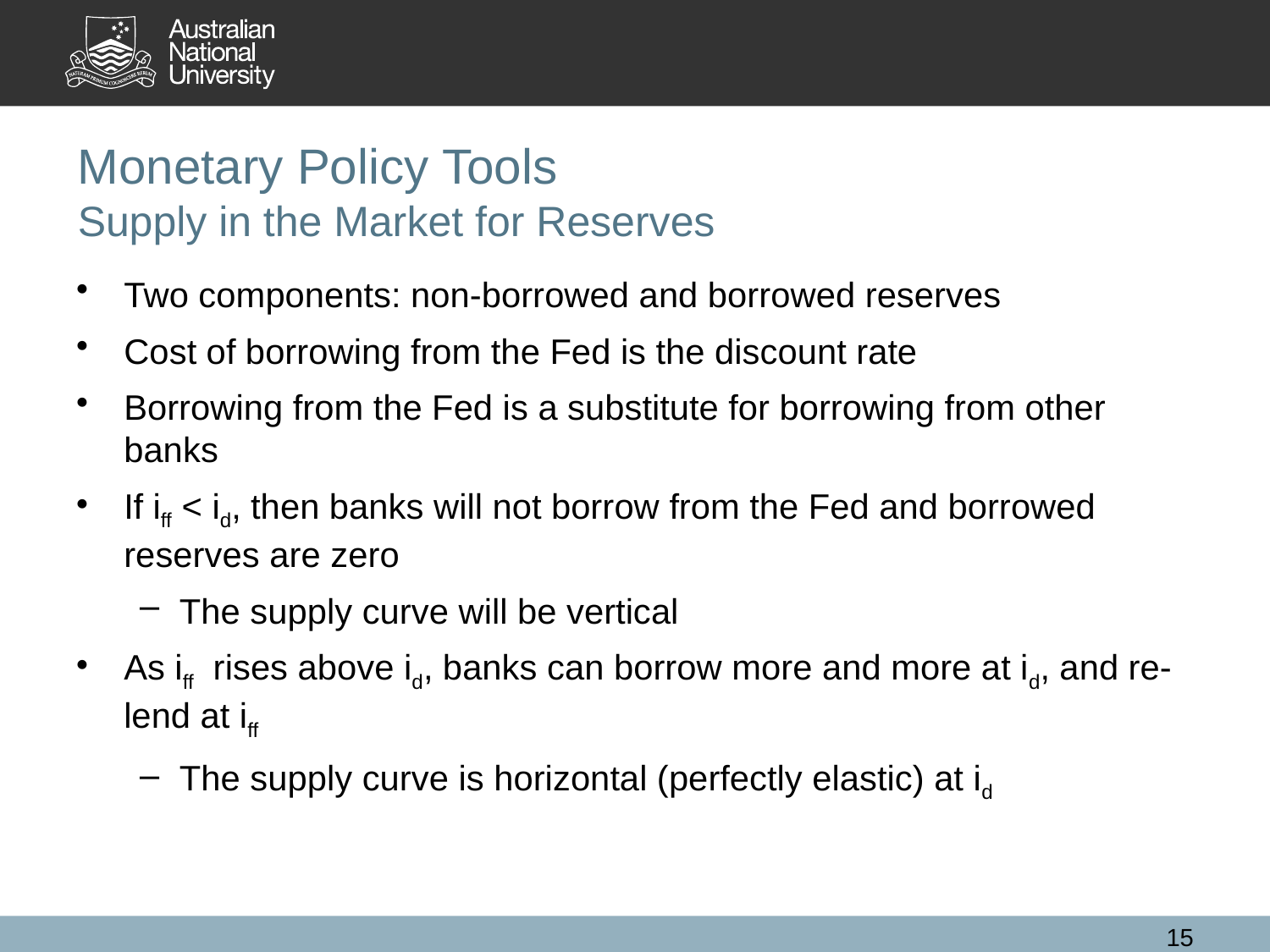

# Monetary Policy Tools Supply in the Market for Reserves
Two components: non-borrowed and borrowed reserves
Cost of borrowing from the Fed is the discount rate
Borrowing from the Fed is a substitute for borrowing from other banks
If iff < id, then banks will not borrow from the Fed and borrowed reserves are zero
The supply curve will be vertical
As iff  rises above id, banks can borrow more and more at id, and re-lend at iff
The supply curve is horizontal (perfectly elastic) at id

15